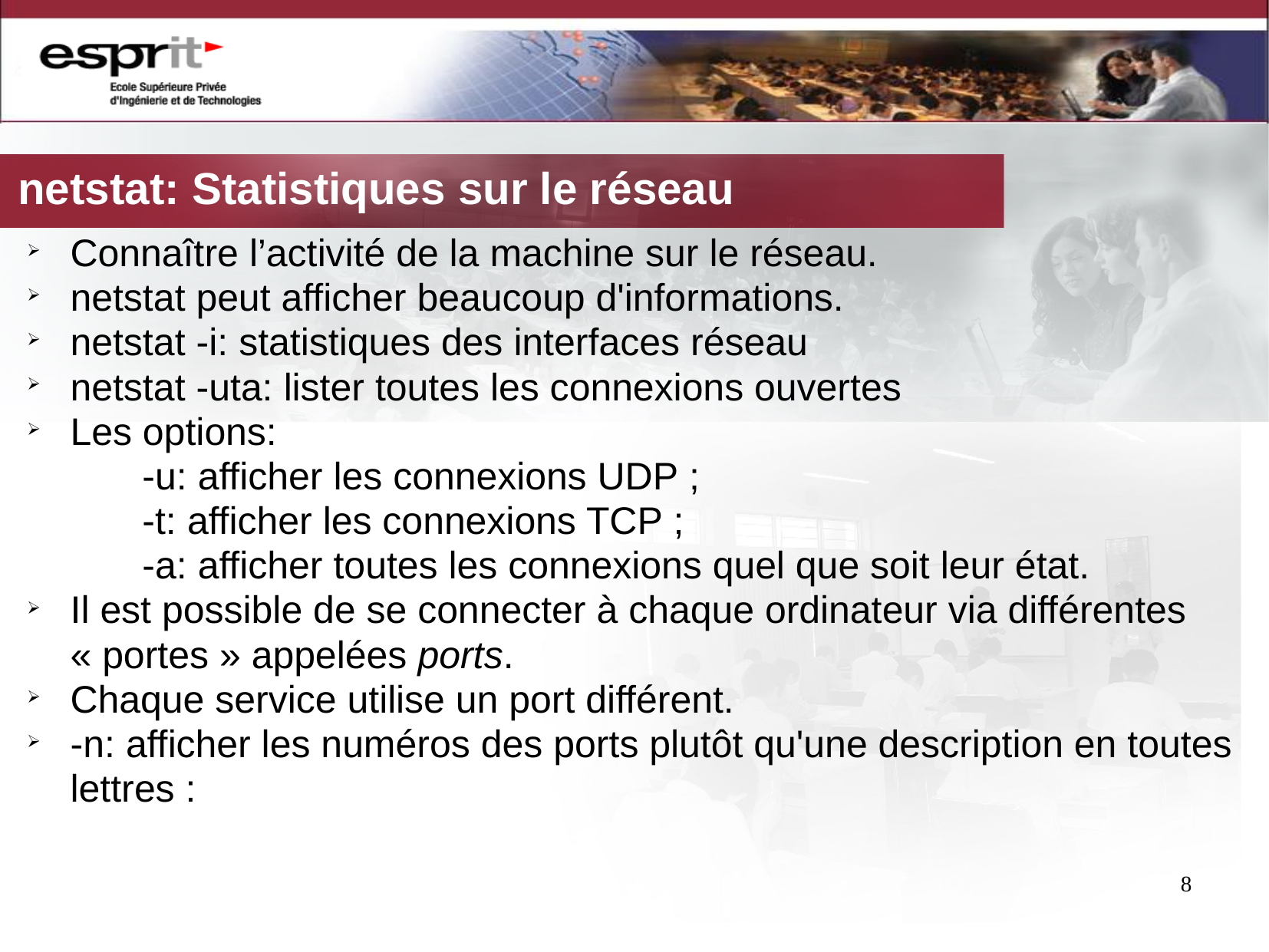

# netstat: Statistiques sur le réseau
Connaître l’activité de la machine sur le réseau.
netstat peut afficher beaucoup d'informations.
netstat -i: statistiques des interfaces réseau
netstat -uta: lister toutes les connexions ouvertes
Les options:
	-u: afficher les connexions UDP ;
	-t: afficher les connexions TCP ;
	-a: afficher toutes les connexions quel que soit leur état.
Il est possible de se connecter à chaque ordinateur via différentes « portes » appelées ports.
Chaque service utilise un port différent.
-n: afficher les numéros des ports plutôt qu'une description en toutes lettres :

8